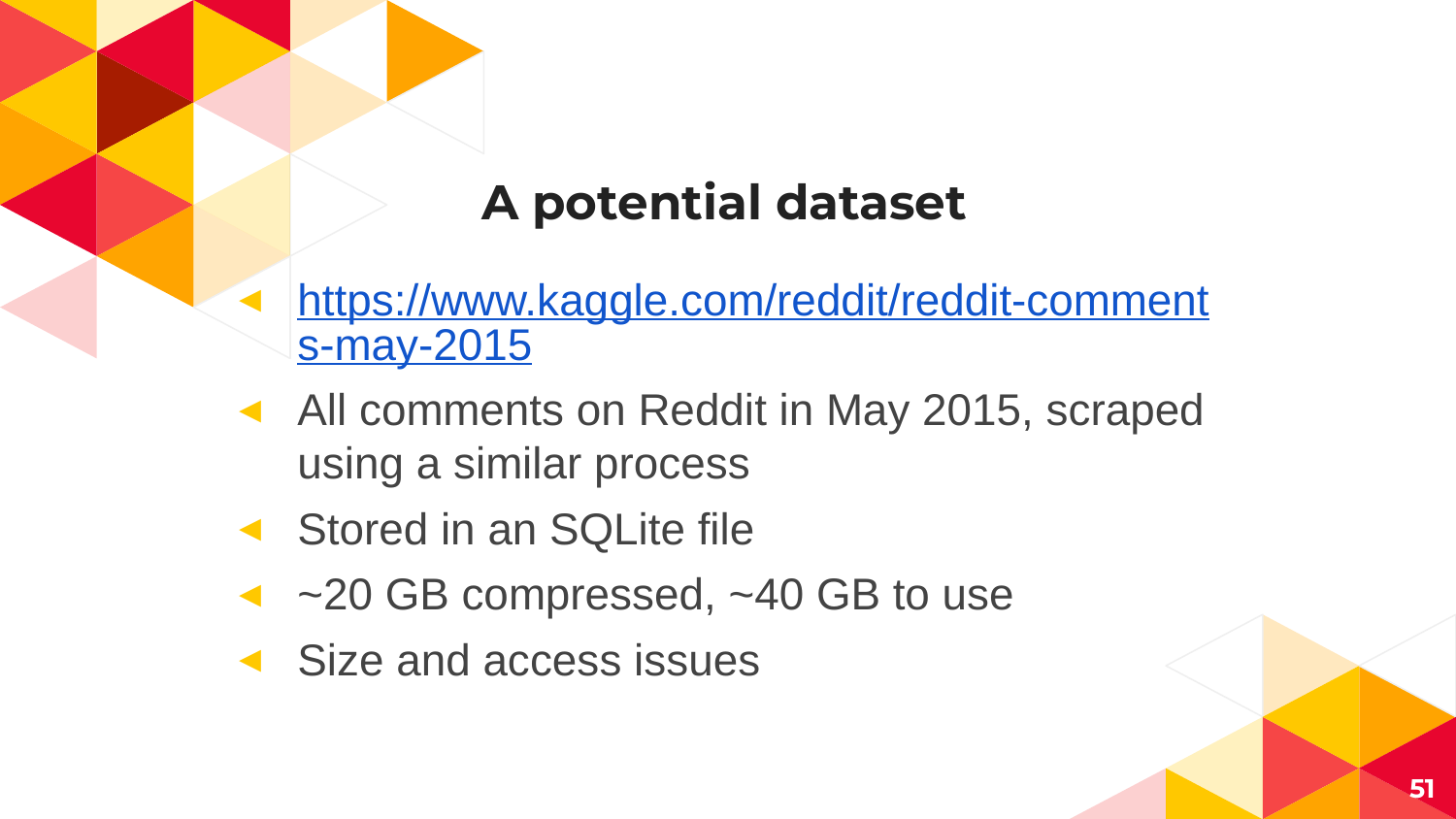

# A potential dataset
https://www.kaggle.com/reddit/reddit-comments-may-2015
All comments on Reddit in May 2015, scraped using a similar process
Stored in an SQLite file
~20 GB compressed, ~40 GB to use
Size and access issues
51